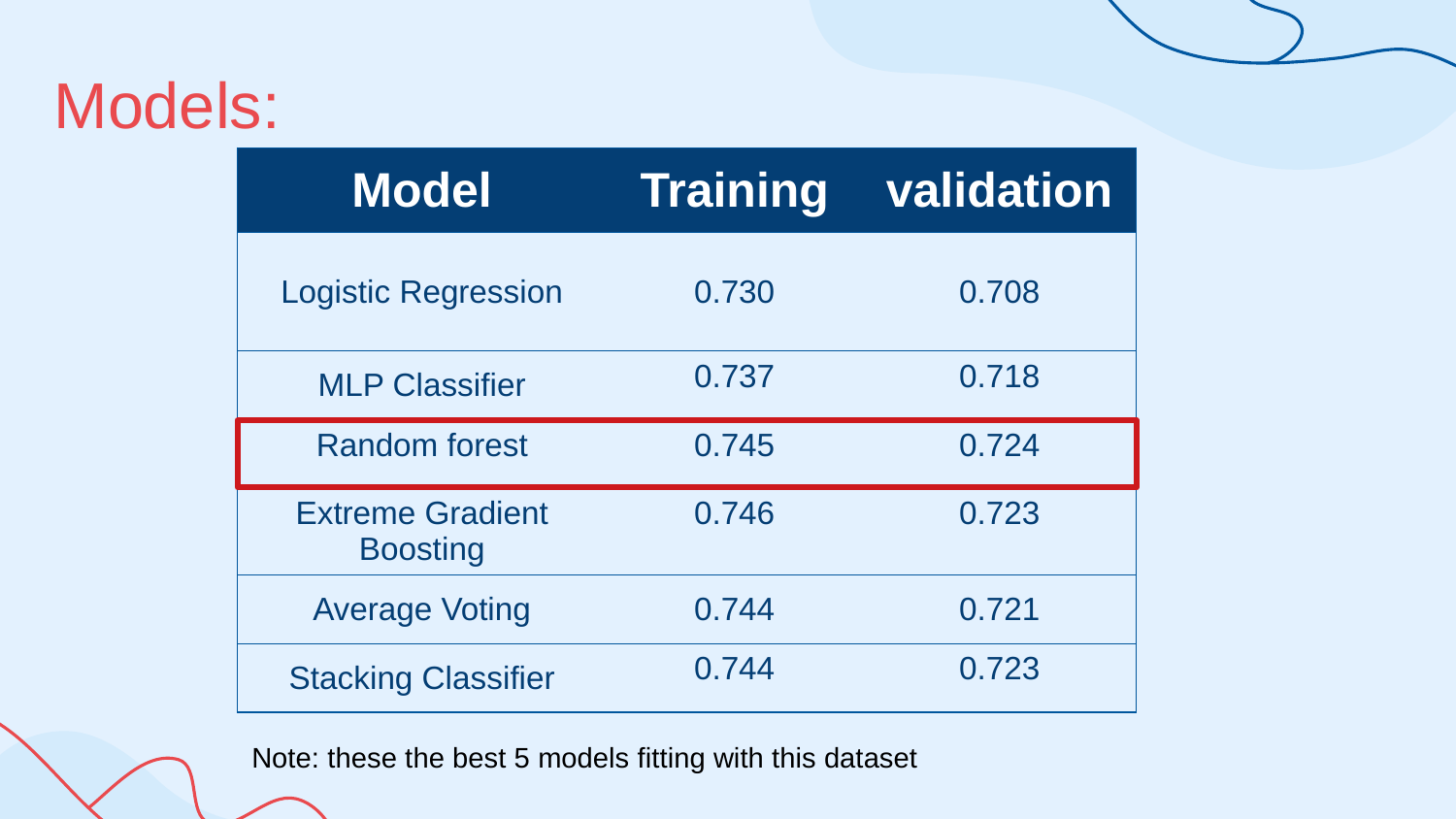

# Models:
| Model | Training | validation |
| --- | --- | --- |
| Logistic Regression | 0.730 | 0.708 |
| MLP Classifier | 0.737 | 0.718 |
| Random forest | 0.745 | 0.724 |
| Extreme Gradient Boosting | 0.746 | 0.723 |
| Average Voting | 0.744 | 0.721 |
| Stacking Classifier | 0.744 | 0.723 |

Note: these the best 5 models fitting with this dataset